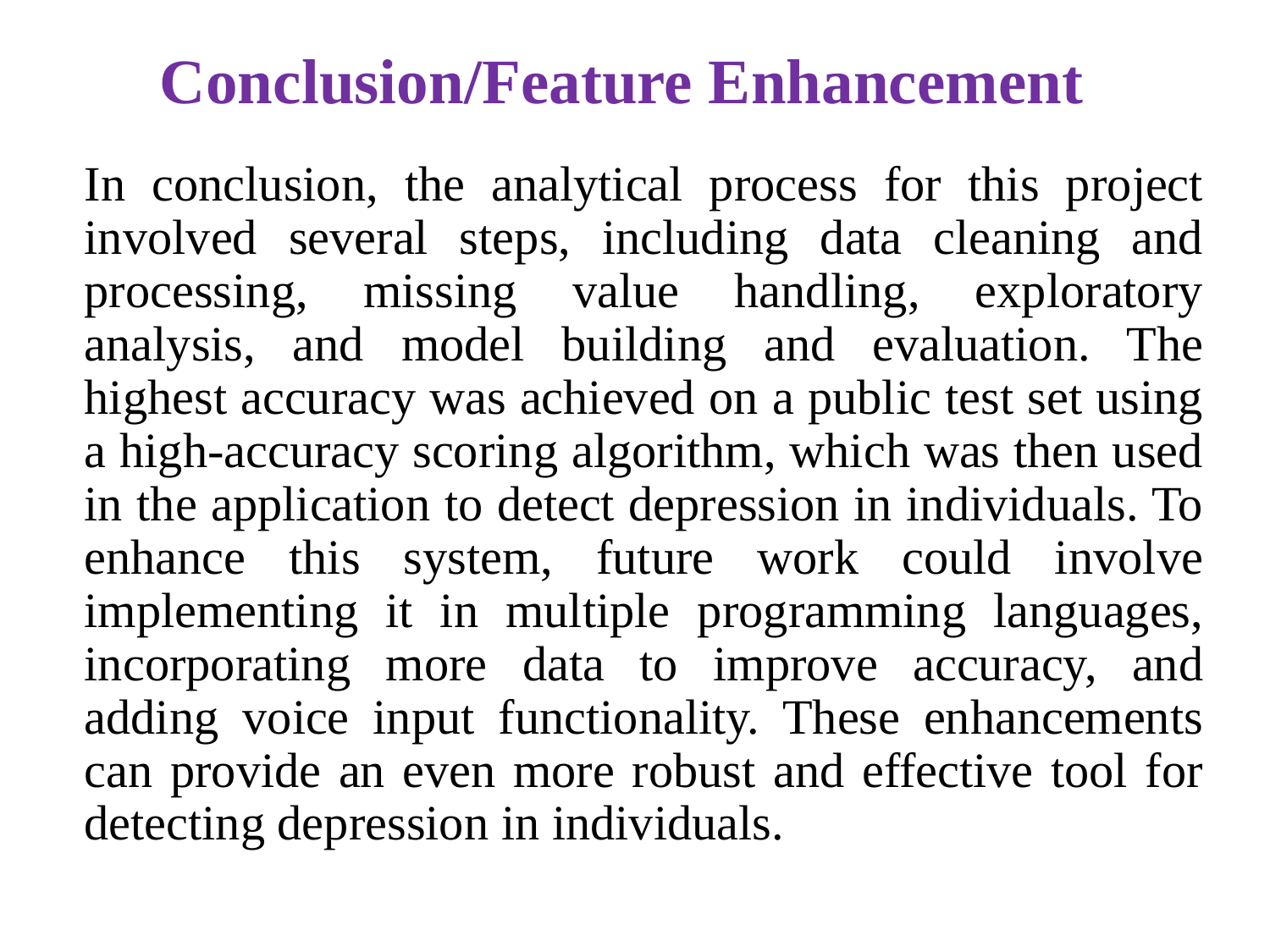

# Conclusion/Feature Enhancement
In conclusion, the analytical process for this project involved several steps, including data cleaning and processing, missing value handling, exploratory analysis, and model building and evaluation. The highest accuracy was achieved on a public test set using a high-accuracy scoring algorithm, which was then used in the application to detect depression in individuals. To enhance this system, future work could involve implementing it in multiple programming languages, incorporating more data to improve accuracy, and adding voice input functionality. These enhancements can provide an even more robust and effective tool for detecting depression in individuals.